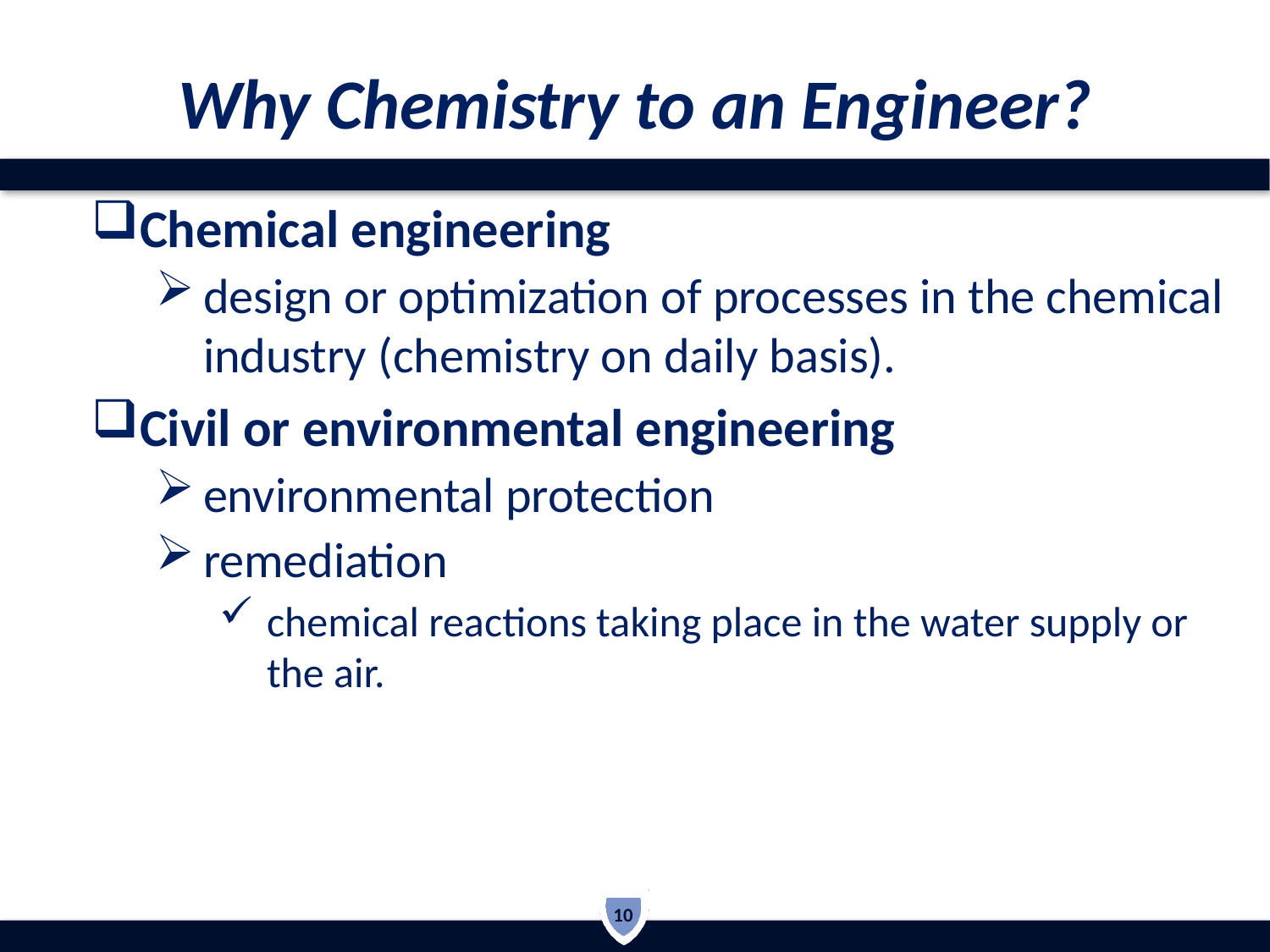

# Why Chemistry to an Engineer?
Chemical engineering
design or optimization of processes in the chemical industry (chemistry on daily basis).
Civil or environmental engineering
environmental protection
remediation
chemical reactions taking place in the water supply or the air.
10